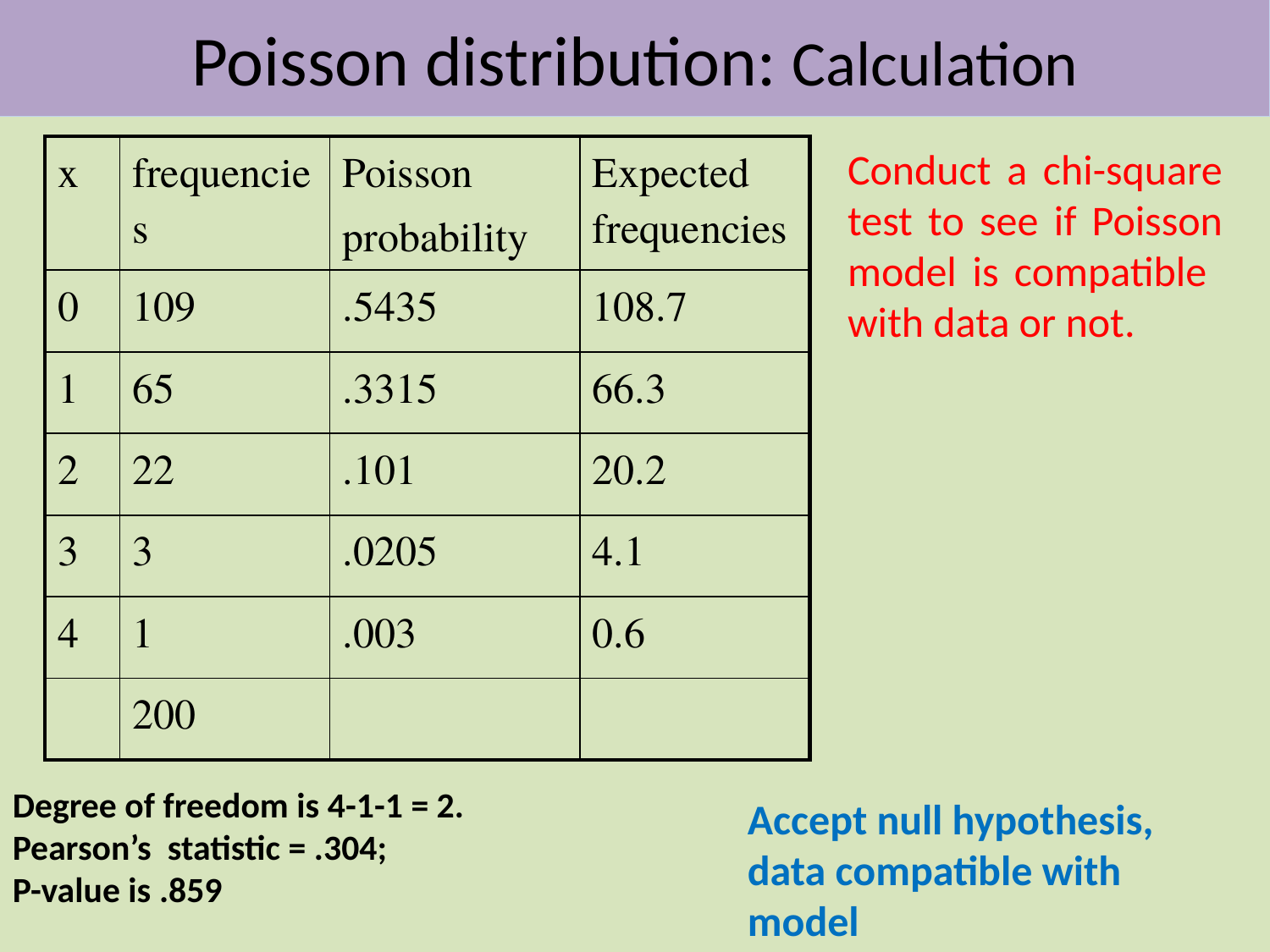

Poisson distribution: Calculation
| x | frequencies | Poisson probability | Expected frequencies |
| --- | --- | --- | --- |
| 0 | 109 | .5435 | 108.7 |
| 1 | 65 | .3315 | 66.3 |
| 2 | 22 | .101 | 20.2 |
| 3 | 3 | .0205 | 4.1 |
| 4 | 1 | .003 | 0.6 |
|  | 200 |  |  |
Conduct a chi-square test to see if Poisson model is compatible  with data or not.
Degree of freedom is 4-1-1 = 2.
Pearson’s  statistic = .304;
P-value is .859
Accept null hypothesis, data compatible with model